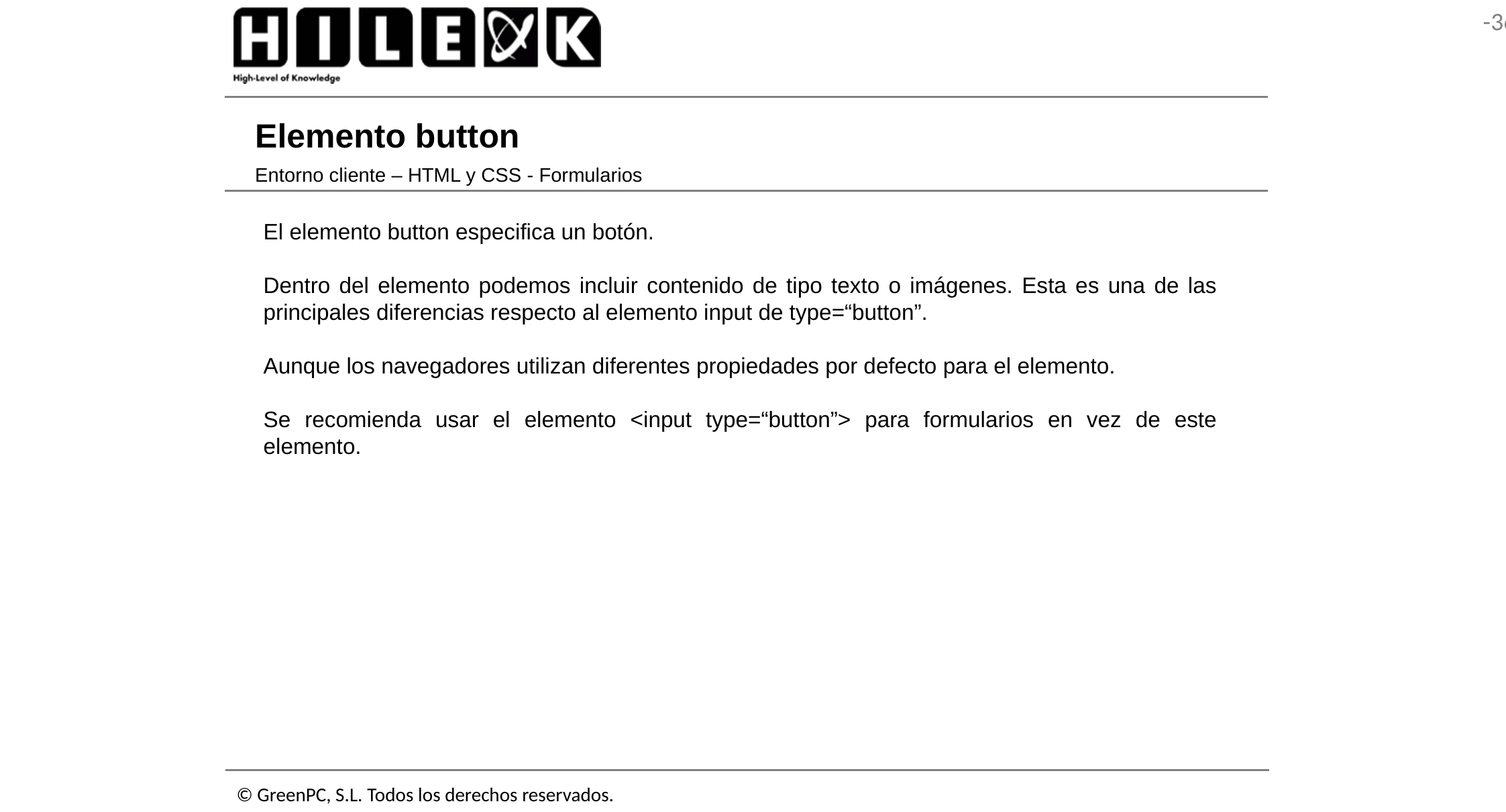

# Elemento button
Entorno cliente – HTML y CSS - Formularios
El elemento button especifica un botón.

Dentro del elemento podemos incluir contenido de tipo texto o imágenes. Esta es una de las principales diferencias respecto al elemento input de type=“button”.

Aunque los navegadores utilizan diferentes propiedades por defecto para el elemento.

Se recomienda usar el elemento <input type=“button”> para formularios en vez de este elemento.